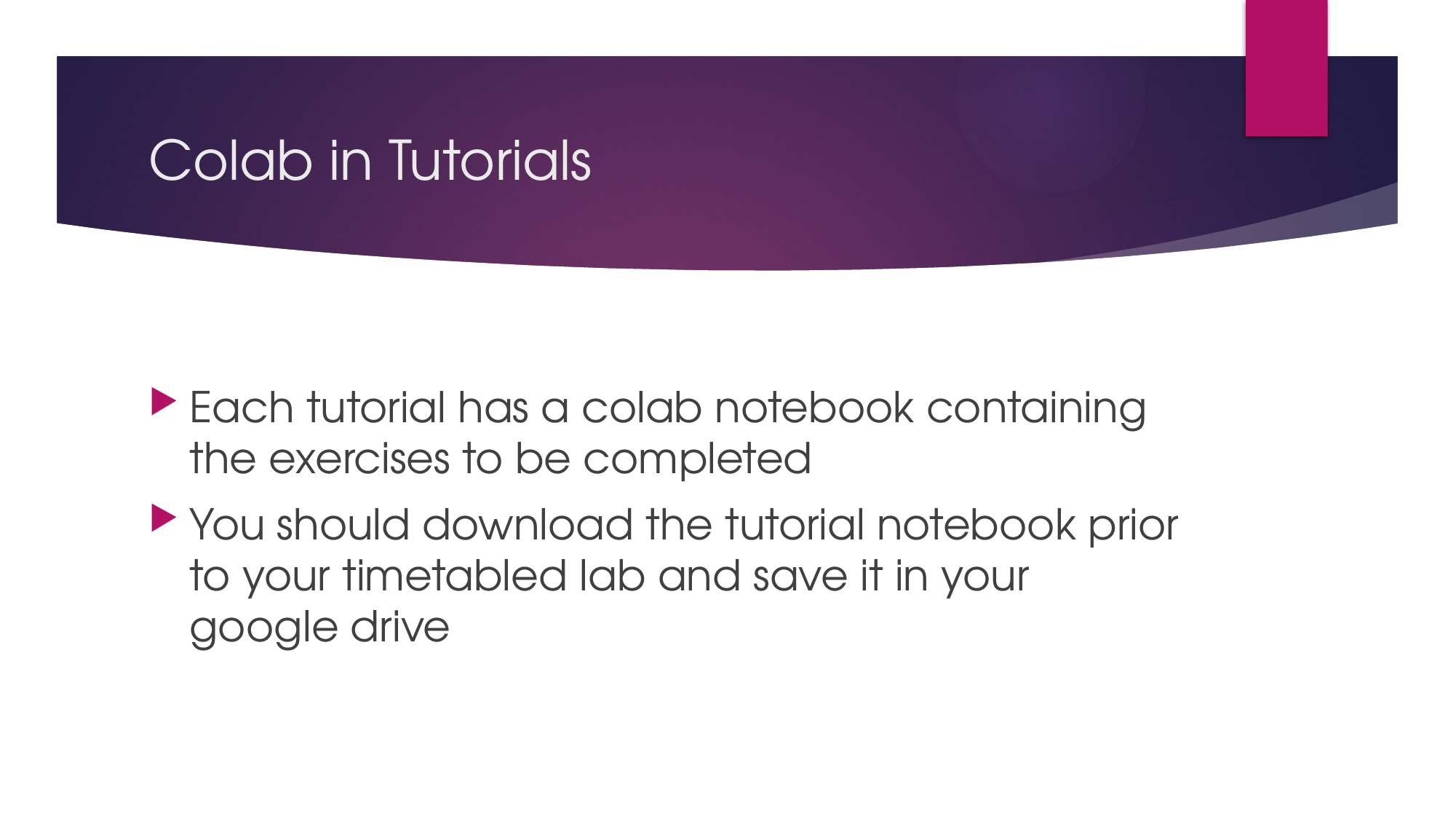

# Colab in Tutorials
Each tutorial has a colab notebook containing the exercises to be completed
You should download the tutorial notebook prior to your timetabled lab and save it in your google drive